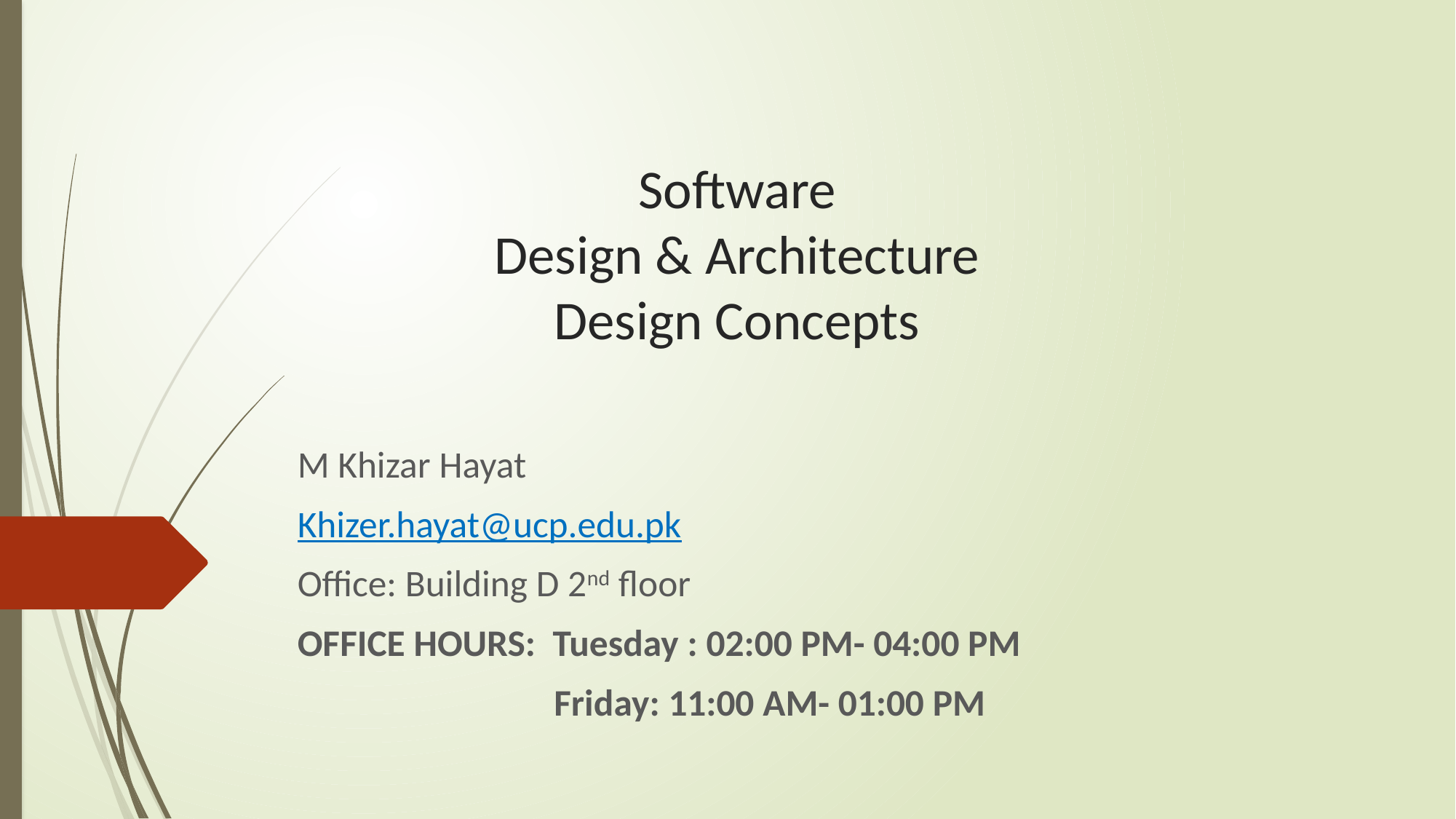

# Software Design & Architecture Design Concepts
M Khizar Hayat
Khizer.hayat@ucp.edu.pk
Office: Building D 2nd floor
OFFICE HOURS:  Tuesday : 02:00 PM- 04:00 PM
                              Friday: 11:00 AM- 01:00 PM